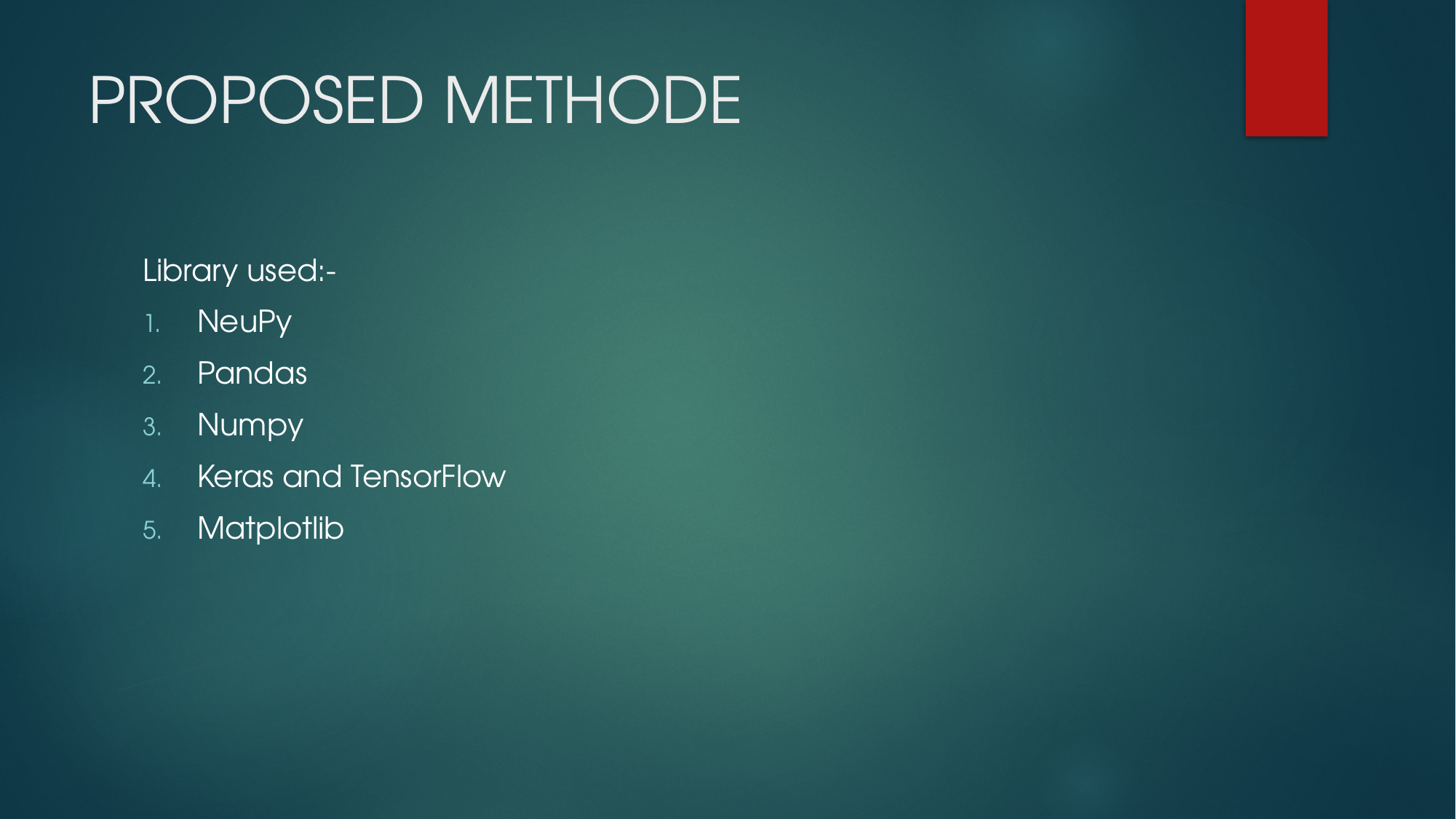

# PROPOSED METHODE
Library used:-
NeuPy
Pandas
Numpy
Keras and TensorFlow
Matplotlib